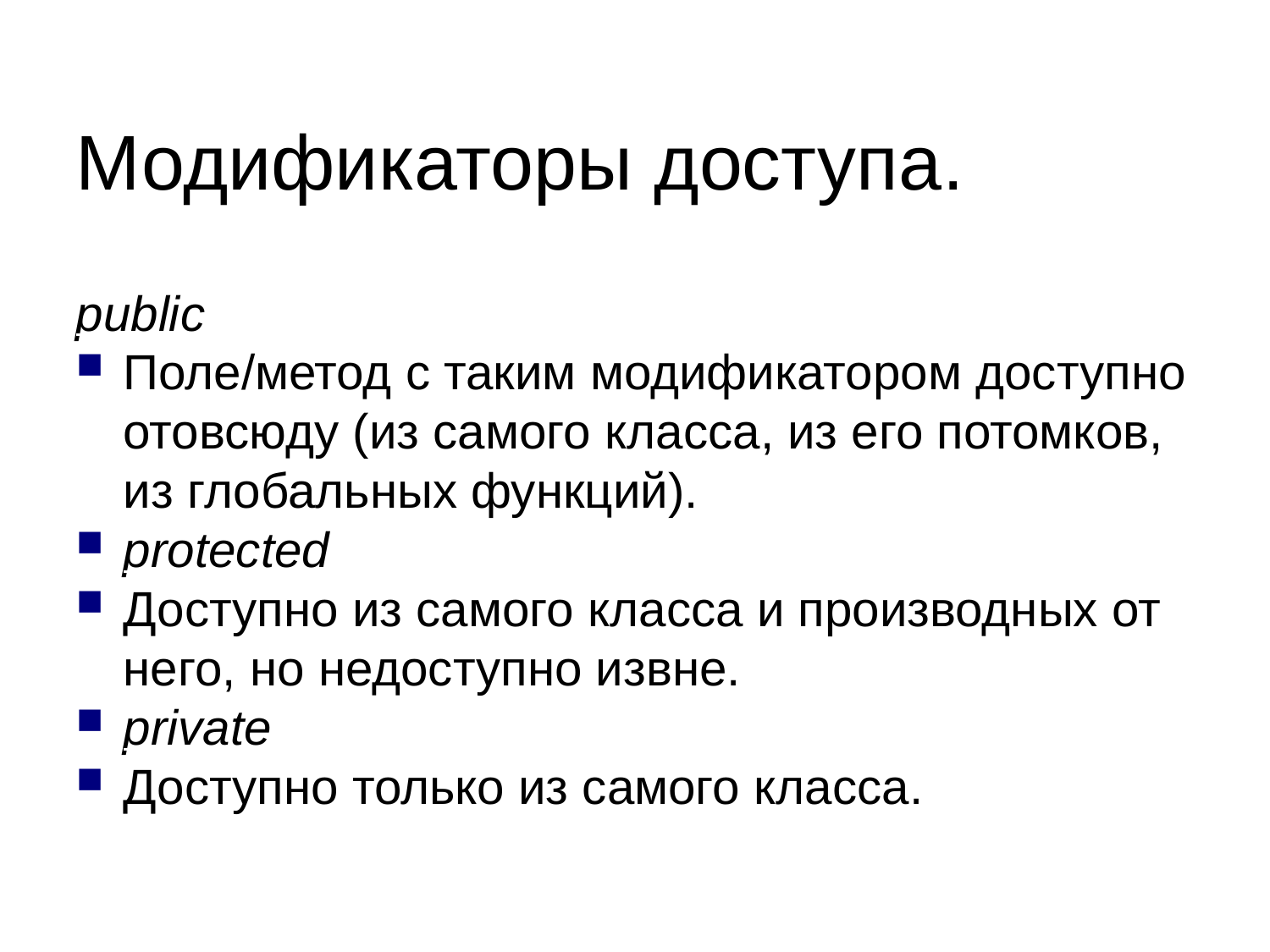

Модификаторы доступа.
public
Поле/метод с таким модификатором доступно отовсюду (из самого класса, из его потомков, из глобальных функций).
protected
Доступно из самого класса и производных от него, но недоступно извне.
private
Доступно только из самого класса.